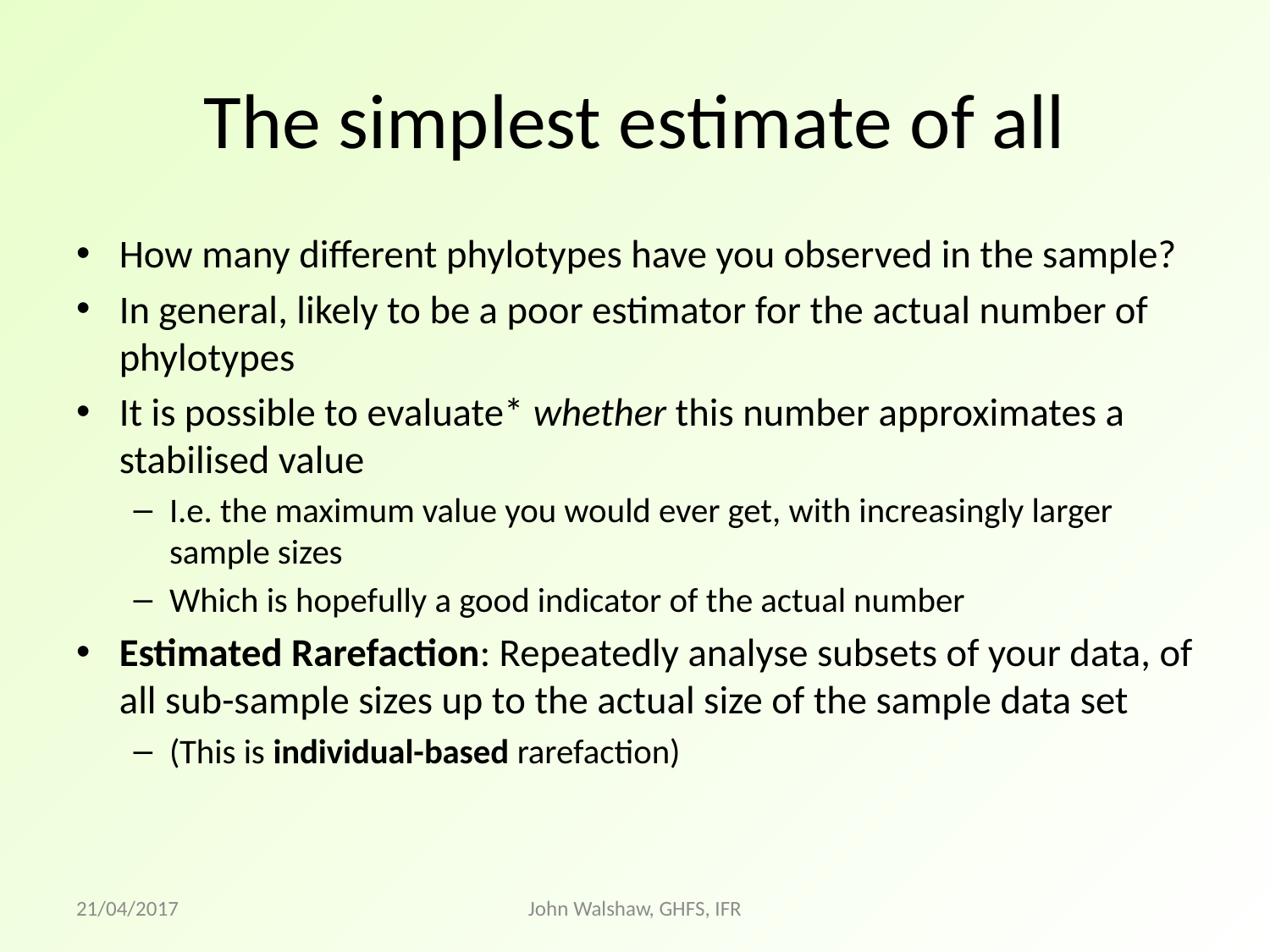

# The simplest estimate of all
How many different phylotypes have you observed in the sample?
In general, likely to be a poor estimator for the actual number of phylotypes
It is possible to evaluate* whether this number approximates a stabilised value
I.e. the maximum value you would ever get, with increasingly larger sample sizes
Which is hopefully a good indicator of the actual number
Estimated Rarefaction: Repeatedly analyse subsets of your data, of all sub-sample sizes up to the actual size of the sample data set
(This is individual-based rarefaction)

21/04/2017
John Walshaw, GHFS, IFR